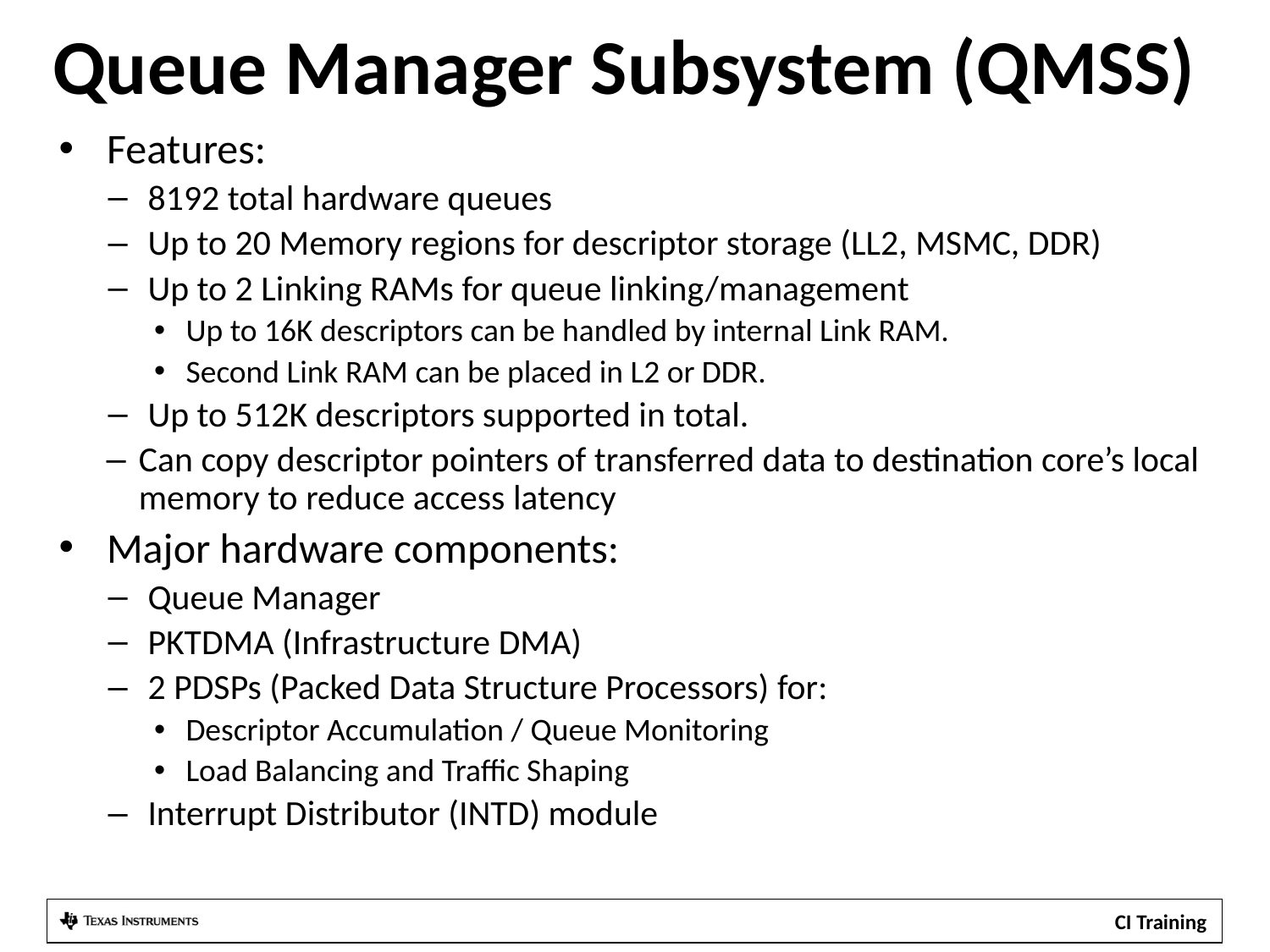

# Queue Manager Subsystem (QMSS)
Features:
8192 total hardware queues
Up to 20 Memory regions for descriptor storage (LL2, MSMC, DDR)
Up to 2 Linking RAMs for queue linking/management
Up to 16K descriptors can be handled by internal Link RAM.
Second Link RAM can be placed in L2 or DDR.
Up to 512K descriptors supported in total.
Can copy descriptor pointers of transferred data to destination core’s local memory to reduce access latency
Major hardware components:
Queue Manager
PKTDMA (Infrastructure DMA)
2 PDSPs (Packed Data Structure Processors) for:
Descriptor Accumulation / Queue Monitoring
Load Balancing and Traffic Shaping
Interrupt Distributor (INTD) module